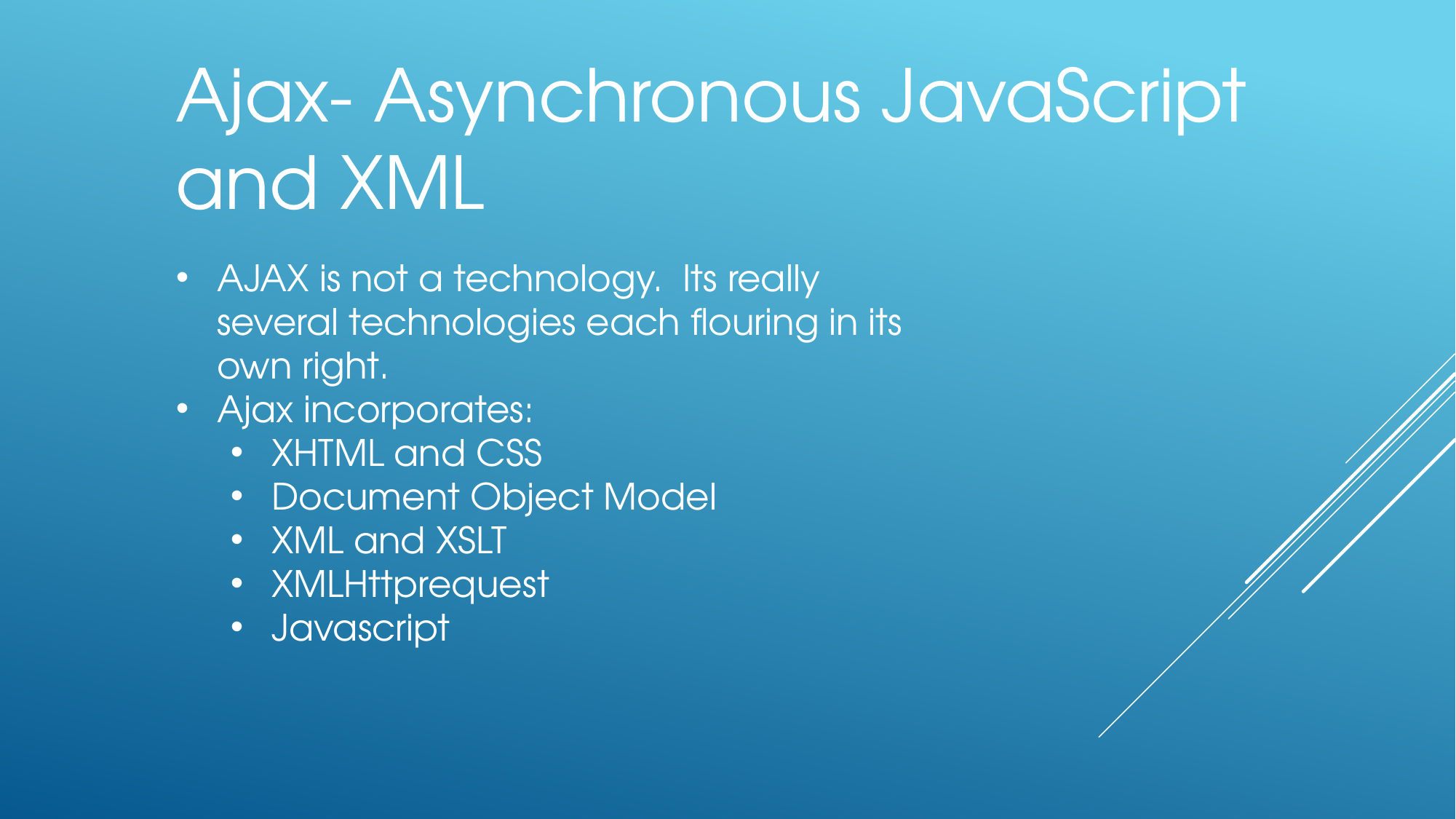

Ajax- Asynchronous JavaScript and XML

AJAX is not a technology.  Its really several technologies each flouring in its own right.
Ajax incorporates:
XHTML and CSS
Document Object Model
XML and XSLT
XMLHttprequest
Javascript